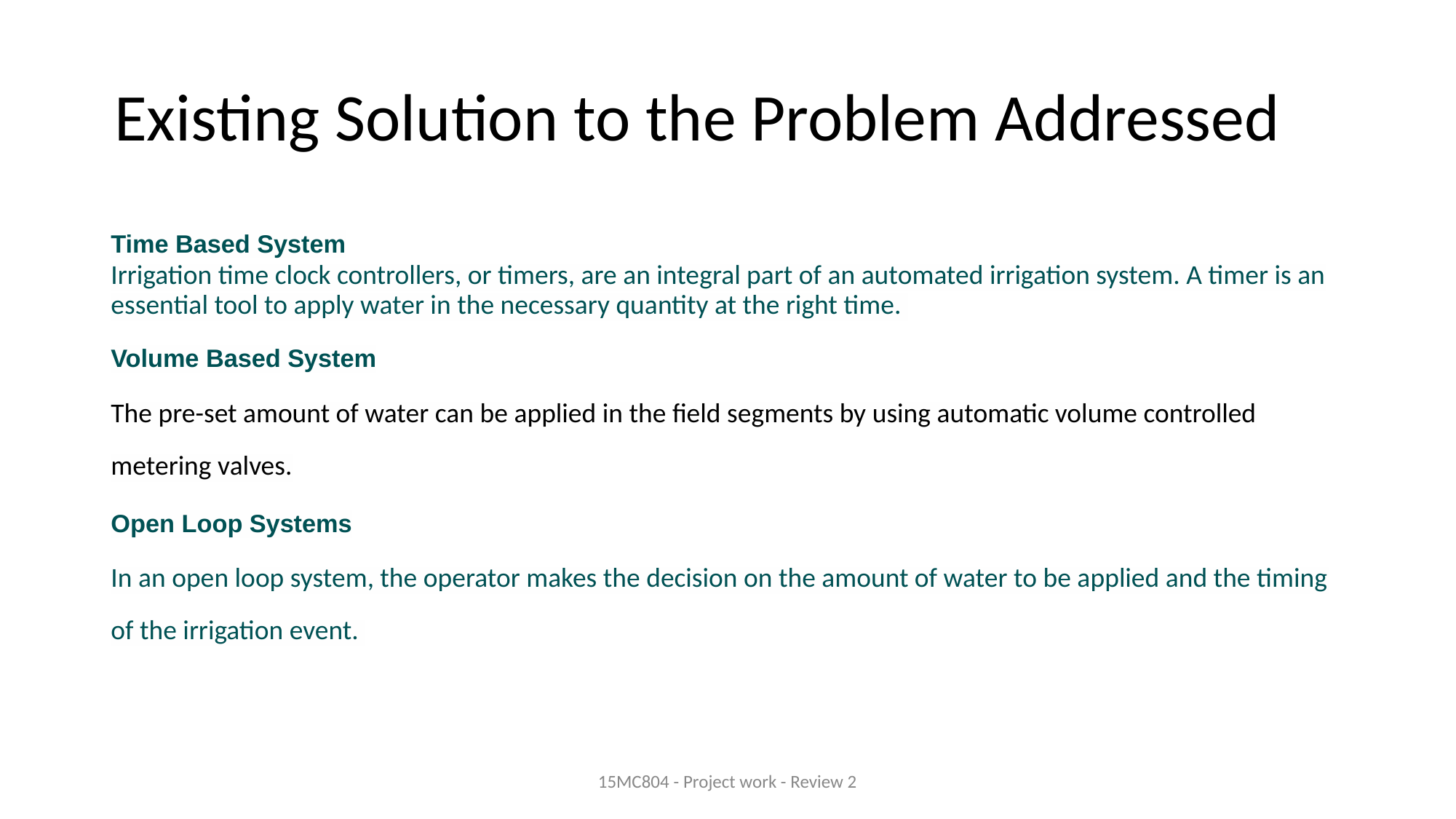

# Existing Solution to the Problem Addressed
Time Based System
Irrigation time clock controllers, or timers, are an integral part of an automated irrigation system. A timer is an essential tool to apply water in the necessary quantity at the right time.
Volume Based System
The pre-set amount of water can be applied in the field segments by using automatic volume controlled metering valves.
Open Loop Systems
In an open loop system, the operator makes the decision on the amount of water to be applied and the timing of the irrigation event.

15MC804 - Project work - Review 2